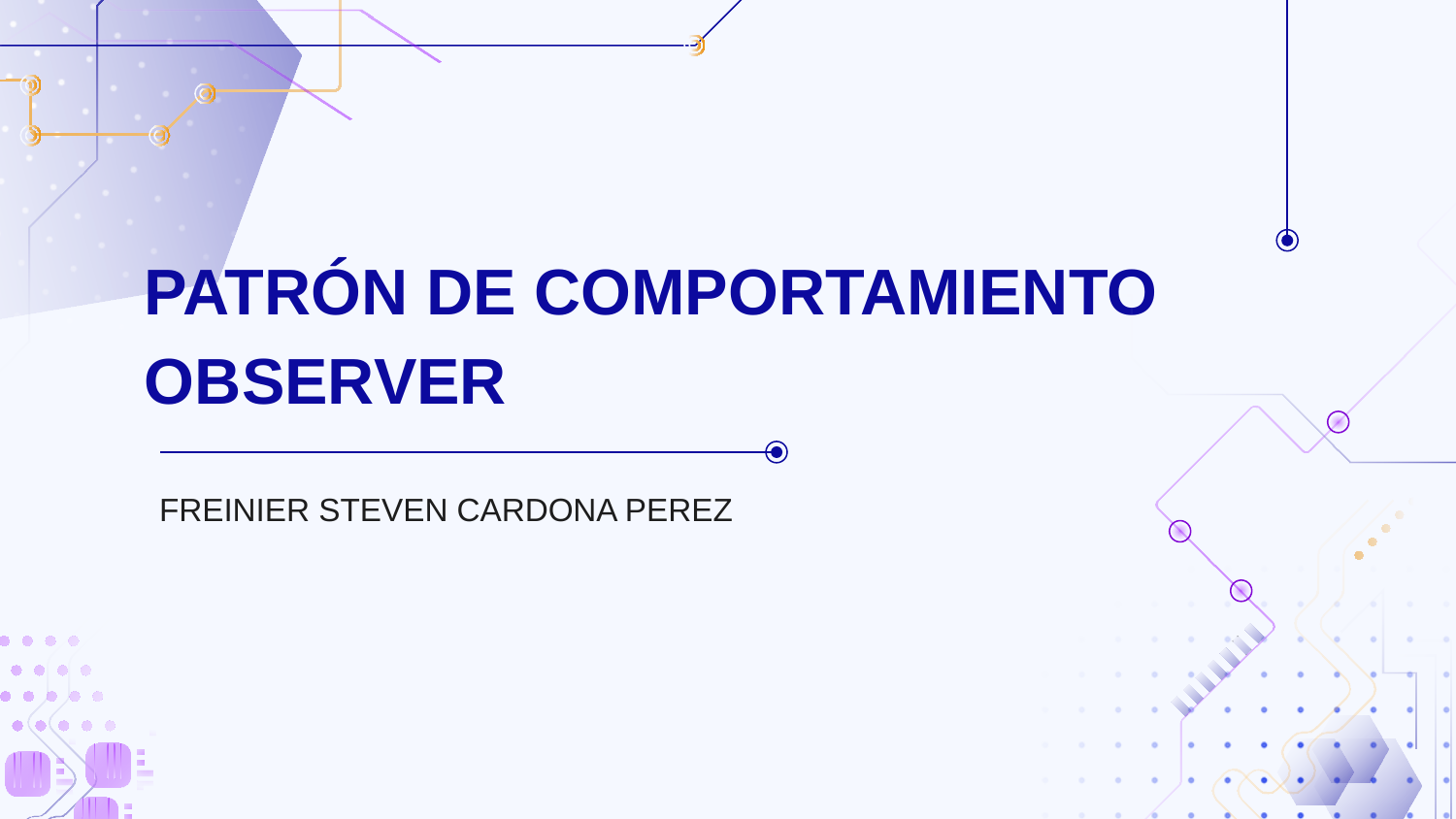

# PATRÓN DE COMPORTAMIENTO OBSERVER

FREINIER STEVEN CARDONA PEREZ